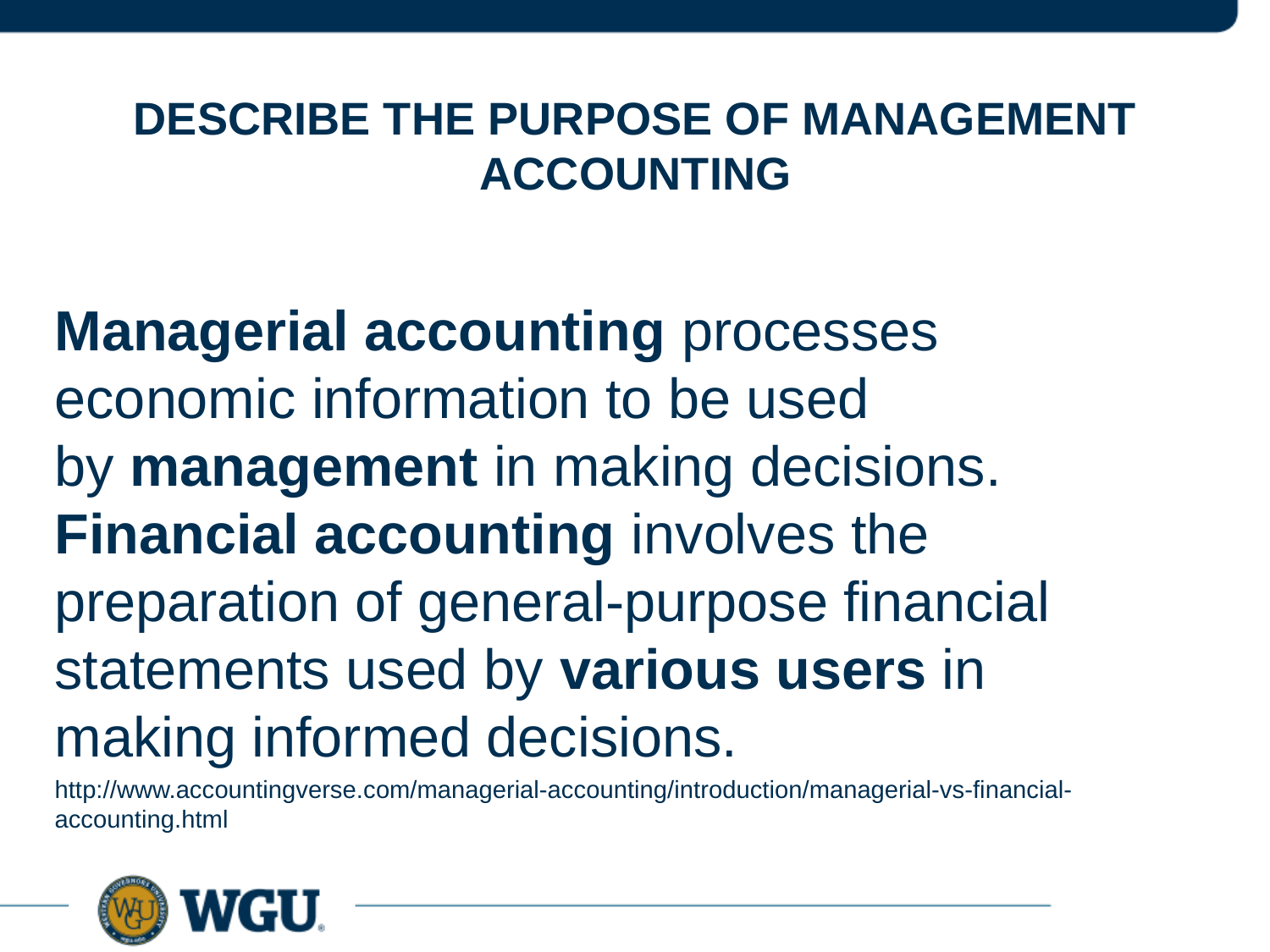

# Describe the purpose of management accounting
Managerial accounting processes economic information to be used by management in making decisions. Financial accounting involves the preparation of general-purpose financial statements used by various users in making informed decisions.
http://www.accountingverse.com/managerial-accounting/introduction/managerial-vs-financial-accounting.html